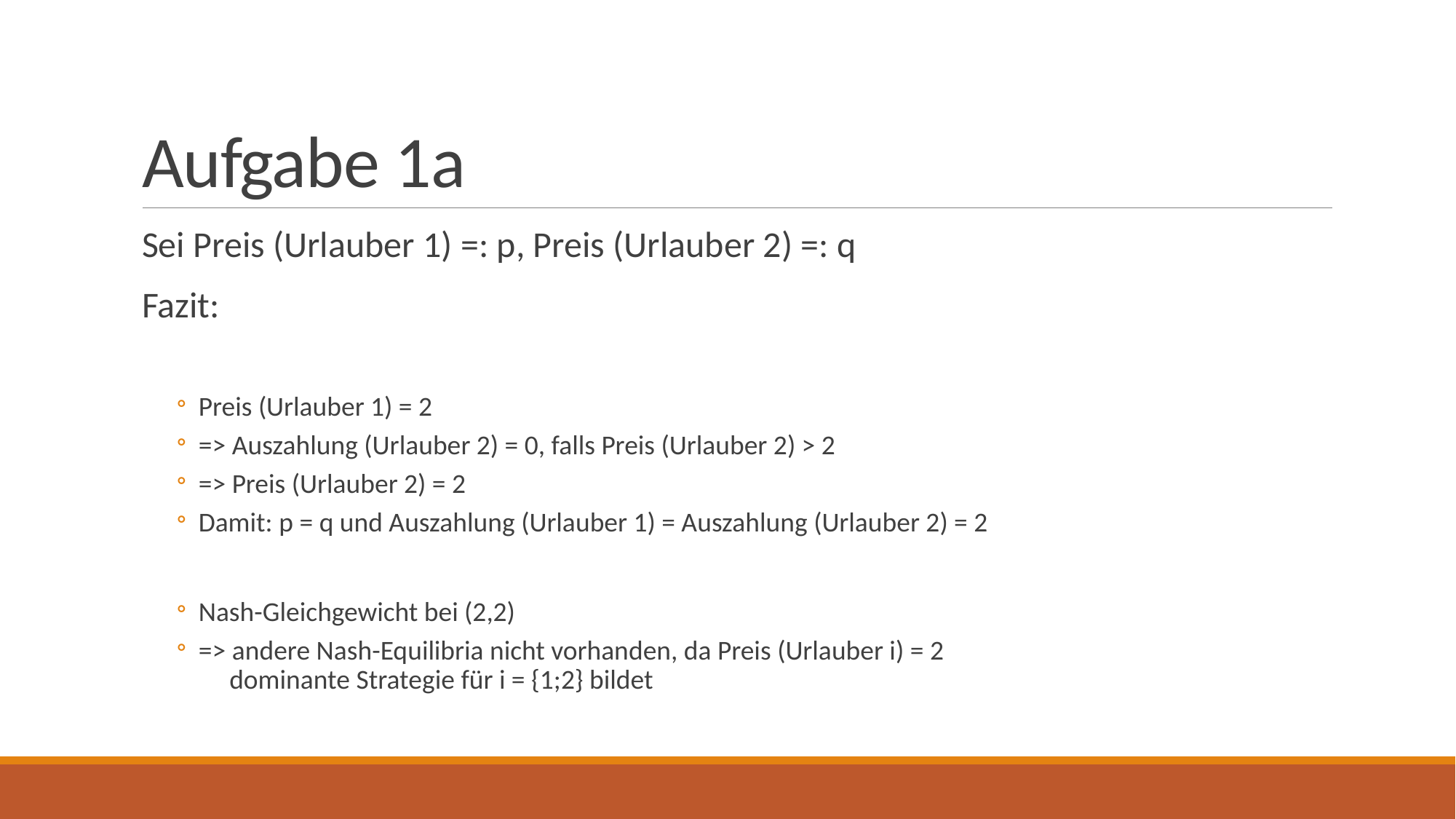

# Aufgabe 1a
Sei Preis (Urlauber 1) =: p, Preis (Urlauber 2) =: q
Fazit:

Preis (Urlauber 1) = 2
=> Auszahlung (Urlauber 2) = 0, falls Preis (Urlauber 2) > 2
=> Preis (Urlauber 2) = 2
Damit: p = q und Auszahlung (Urlauber 1) = Auszahlung (Urlauber 2) = 2

Nash-Gleichgewicht bei (2,2)
=> andere Nash-Equilibria nicht vorhanden, da Preis (Urlauber i) = 2
     dominante Strategie für i = {1;2} bildet